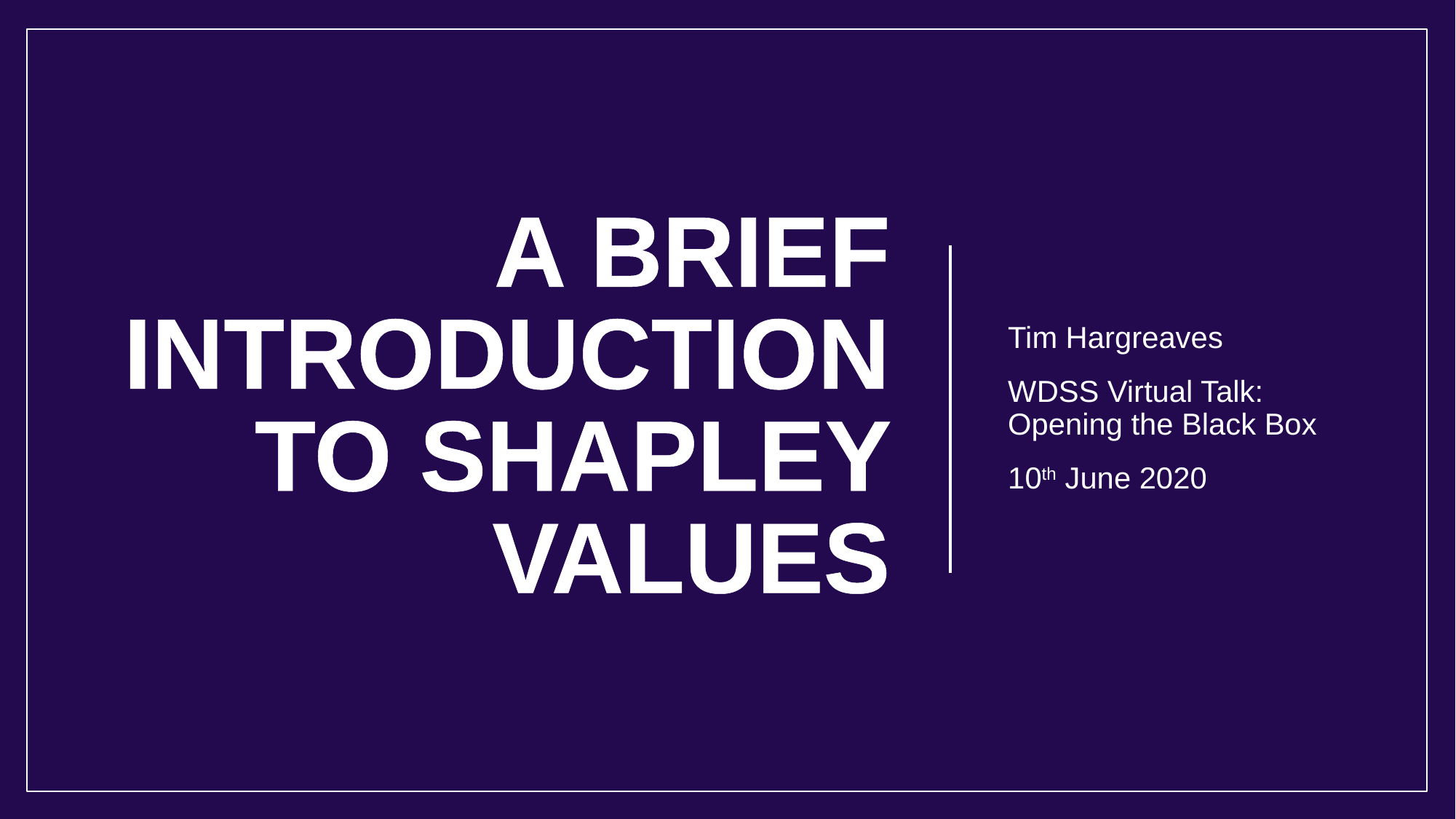

# A BRIEF INTRODUCTION TO SHAPLEY VALUES
Tim Hargreaves
WDSS Virtual Talk:       Opening the Black Box
10th June 2020